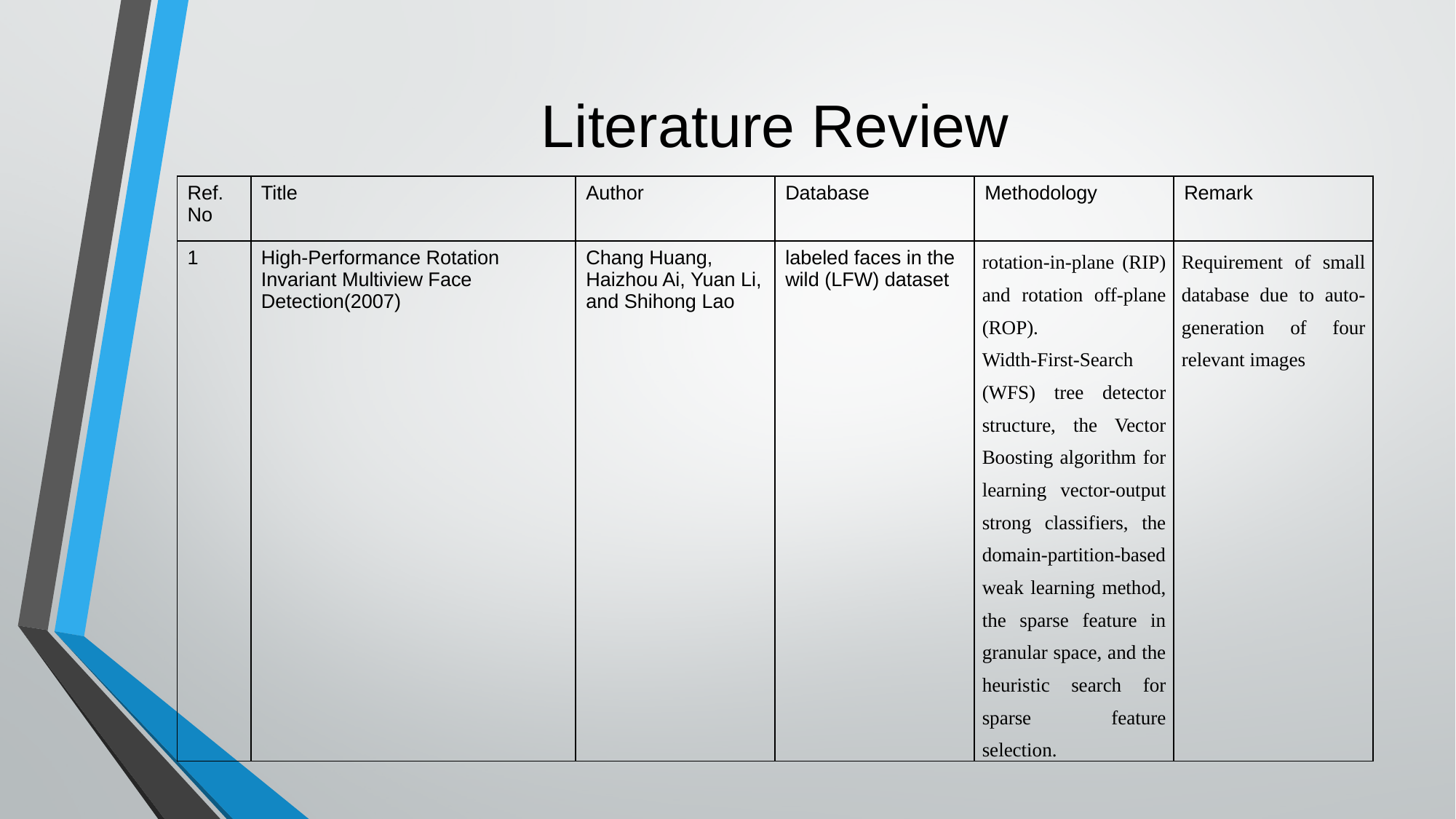

# Literature Review
| Ref. No | Title | Author | Database | Methodology | Remark |
| --- | --- | --- | --- | --- | --- |
| 1 | High-Performance Rotation Invariant Multiview Face Detection(2007) | Chang Huang, Haizhou Ai, Yuan Li, and Shihong Lao | labeled faces in the wild (LFW) dataset | rotation-in-plane (RIP) and rotation off-plane (ROP). Width-First-Search (WFS) tree detector structure, the Vector Boosting algorithm for learning vector-output strong classifiers, the domain-partition-based weak learning method, the sparse feature in granular space, and the heuristic search for sparse feature selection. | Requirement of small database due to auto-generation of four relevant images |